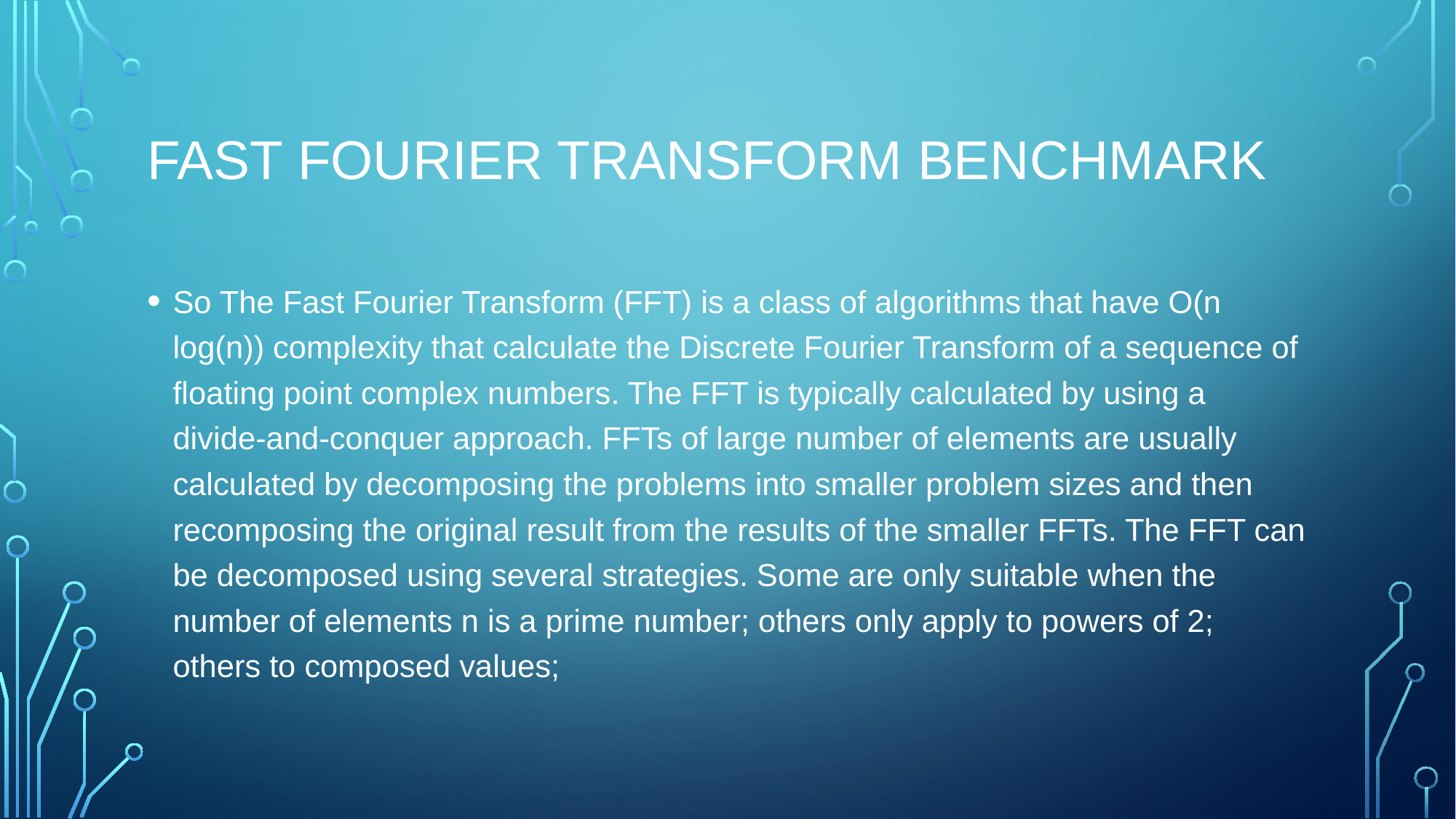

# Fast Fourier Transform Benchmark
So The Fast Fourier Transform (FFT) is a class of algorithms that have O(n log(n)) complexity that calculate the Discrete Fourier Transform of a sequence of floating point complex numbers. The FFT is typically calculated by using a divide-and-conquer approach. FFTs of large number of elements are usually calculated by decomposing the problems into smaller problem sizes and then recomposing the original result from the results of the smaller FFTs. The FFT can be decomposed using several strategies. Some are only suitable when the number of elements n is a prime number; others only apply to powers of 2; others to composed values;